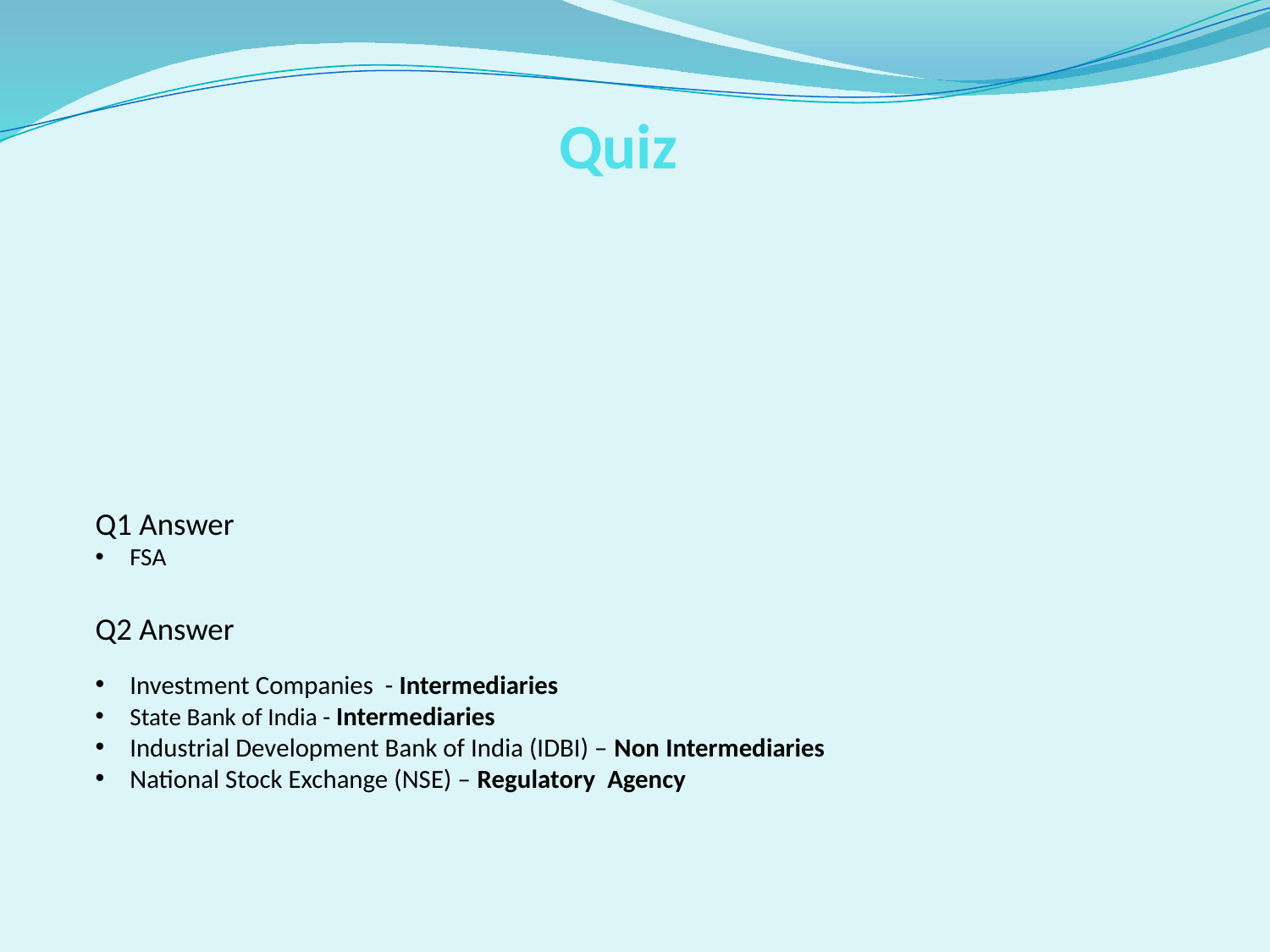

# Quiz

Q1 Answer
FSA

Q2 Answer

Investment Companies  - Intermediaries
State Bank of India - Intermediaries
Industrial Development Bank of India (IDBI) – Non Intermediaries
National Stock Exchange (NSE) – Regulatory  Agency